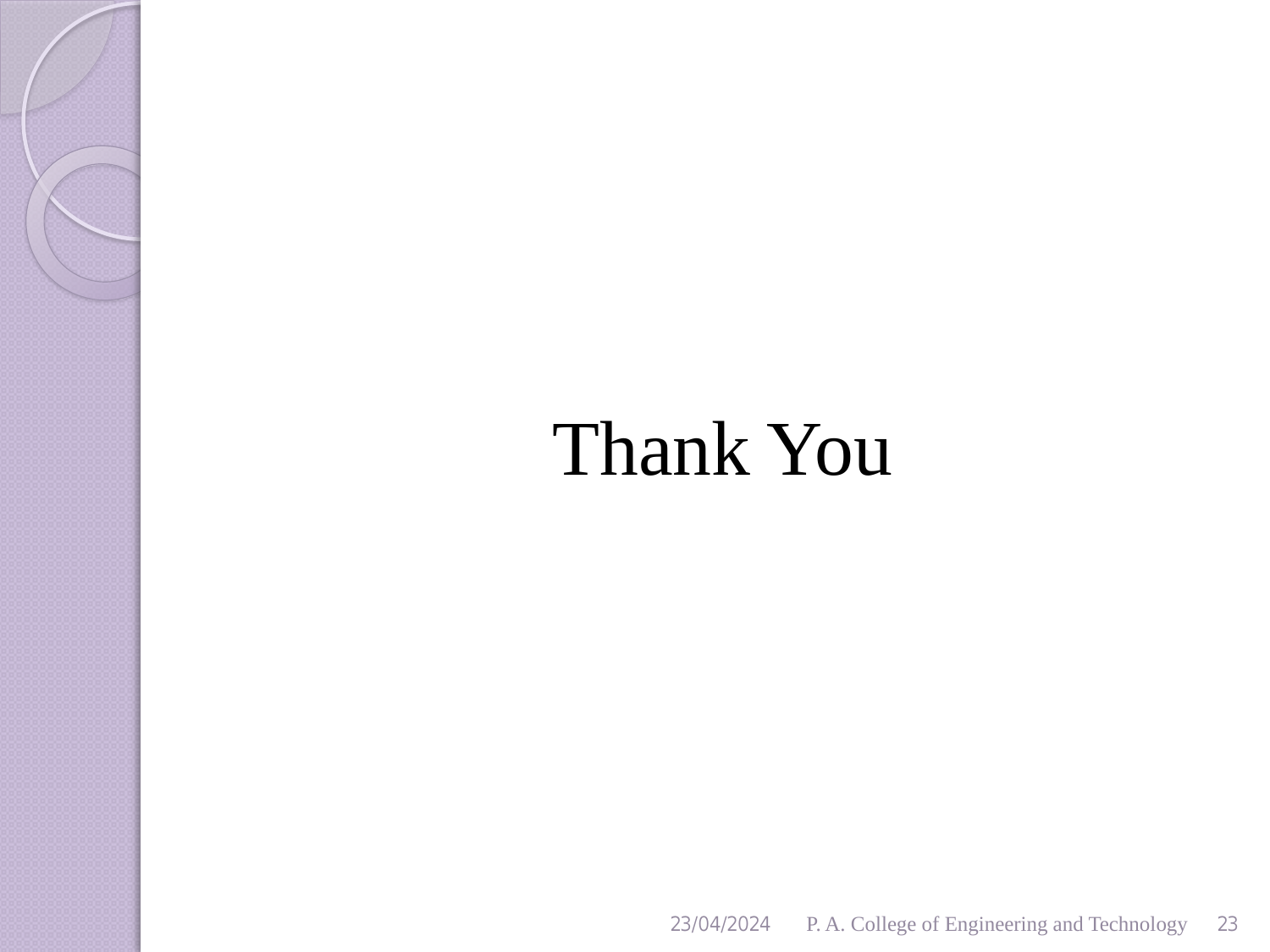

Thank You
23/04/2024
P. A. College of Engineering and Technology
23